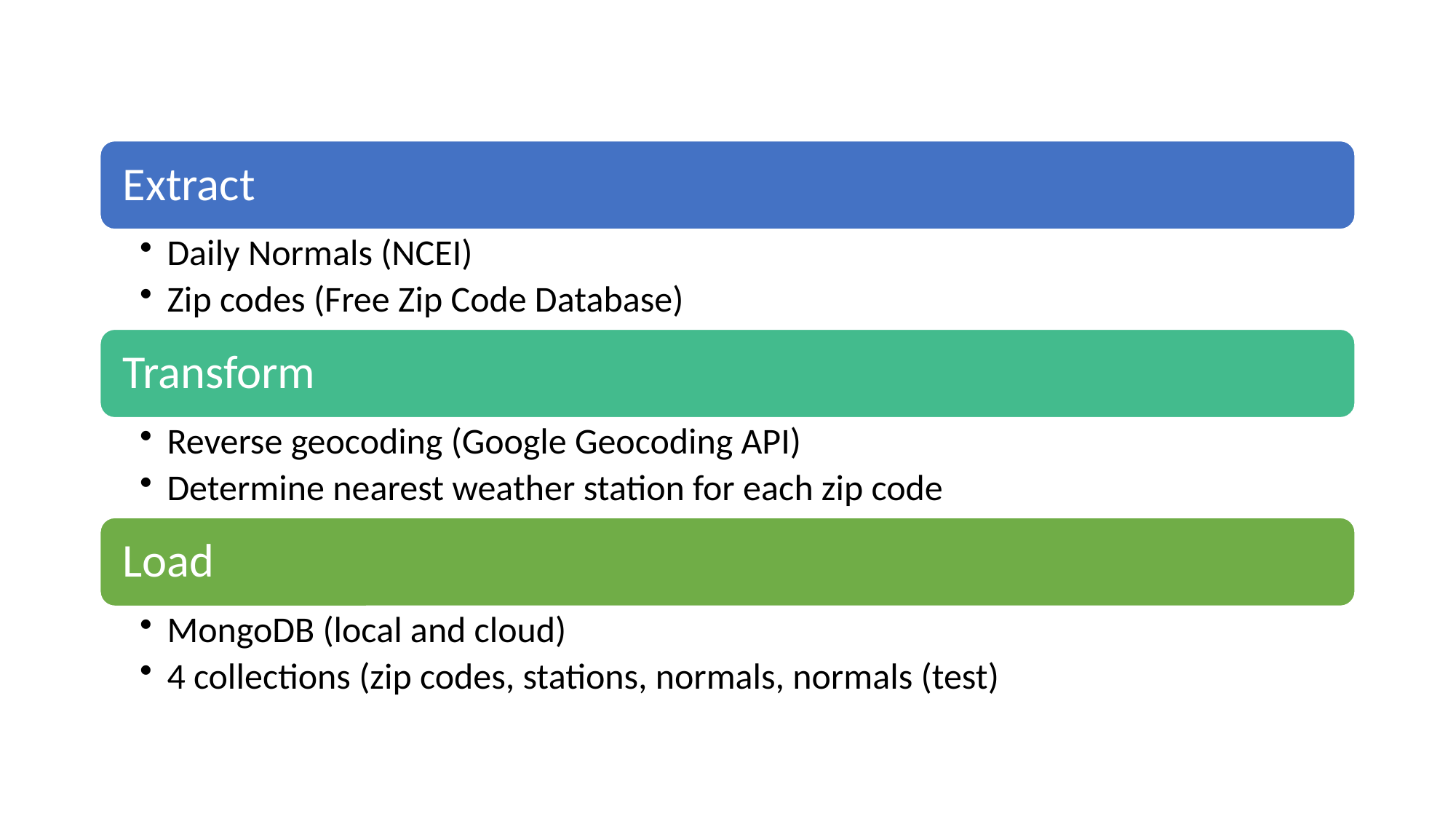

Extract
Daily Normals (NCEI)
Zip codes (Free Zip Code Database)
Transform
Reverse geocoding (Google Geocoding API)
Determine nearest weather station for each zip code
Load
MongoDB (local and cloud)
4 collections (zip codes, stations, normals, normals (test)